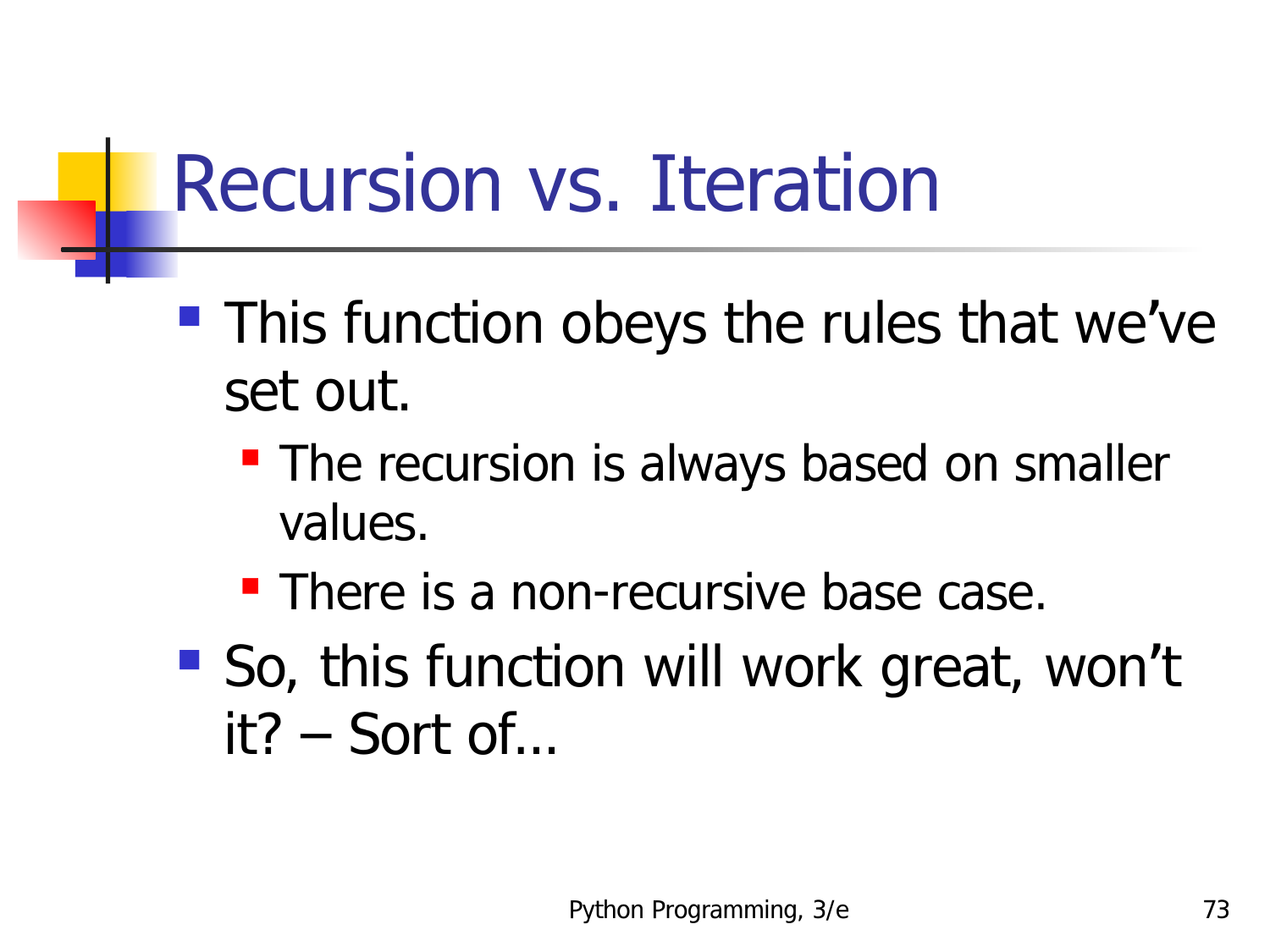

# Recursion vs. Iteration
This function obeys the rules that we’ve set out.
The recursion is always based on smaller values.
There is a non-recursive base case.
So, this function will work great, won’t it? – Sort of…
Python Programming, 3/e
73